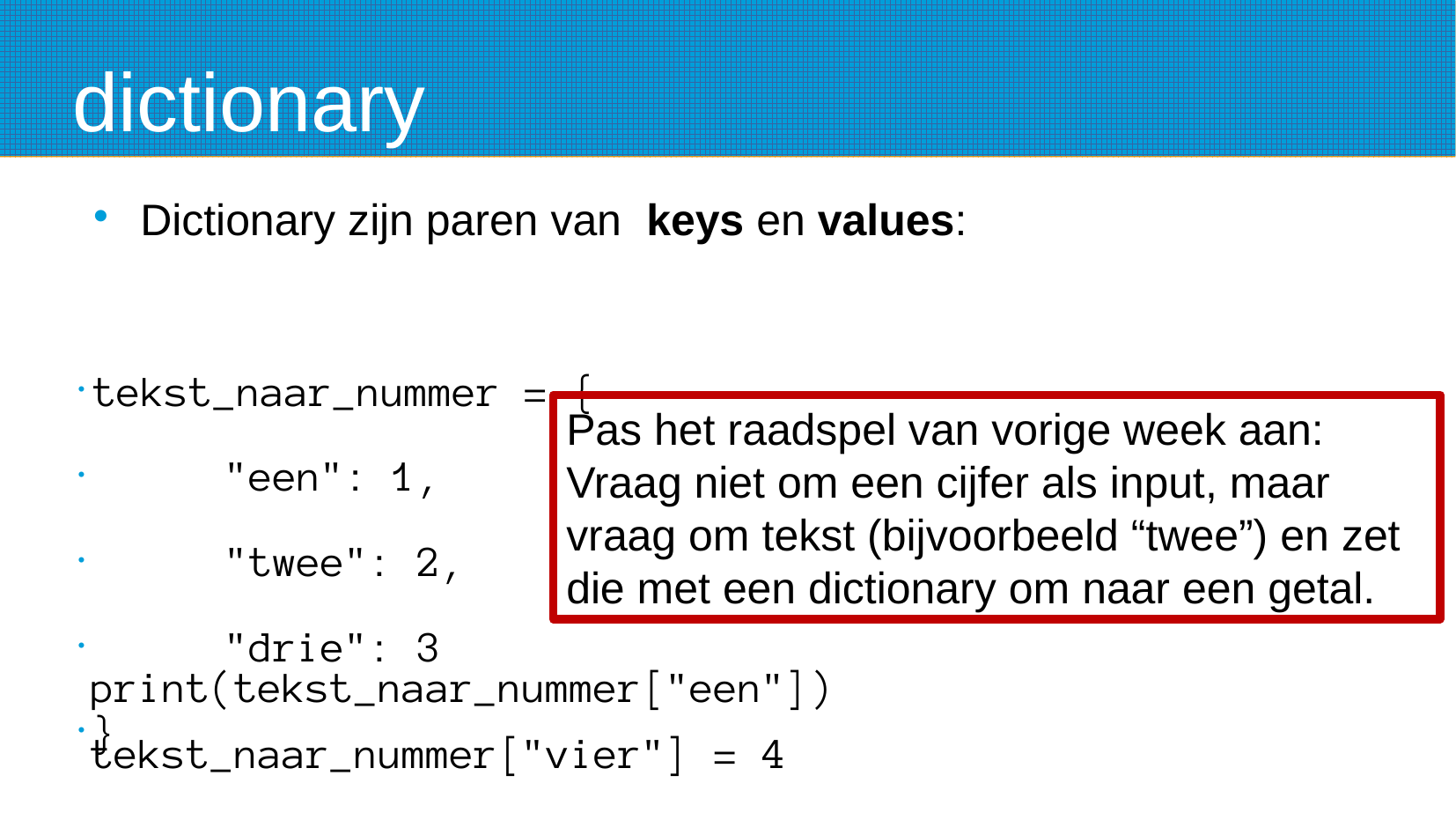

# dictionary
Dictionary zijn paren van  keys en values:

tekst_naar_nummer = {
	"een": 1,
	"twee": 2,
	"drie": 3
}
Pas het raadspel van vorige week aan:
Vraag niet om een cijfer als input, maar vraag om tekst (bijvoorbeeld “twee”) en zet die met een dictionary om naar een getal.
print(tekst_naar_nummer["een"])
tekst_naar_nummer["vier"] = 4